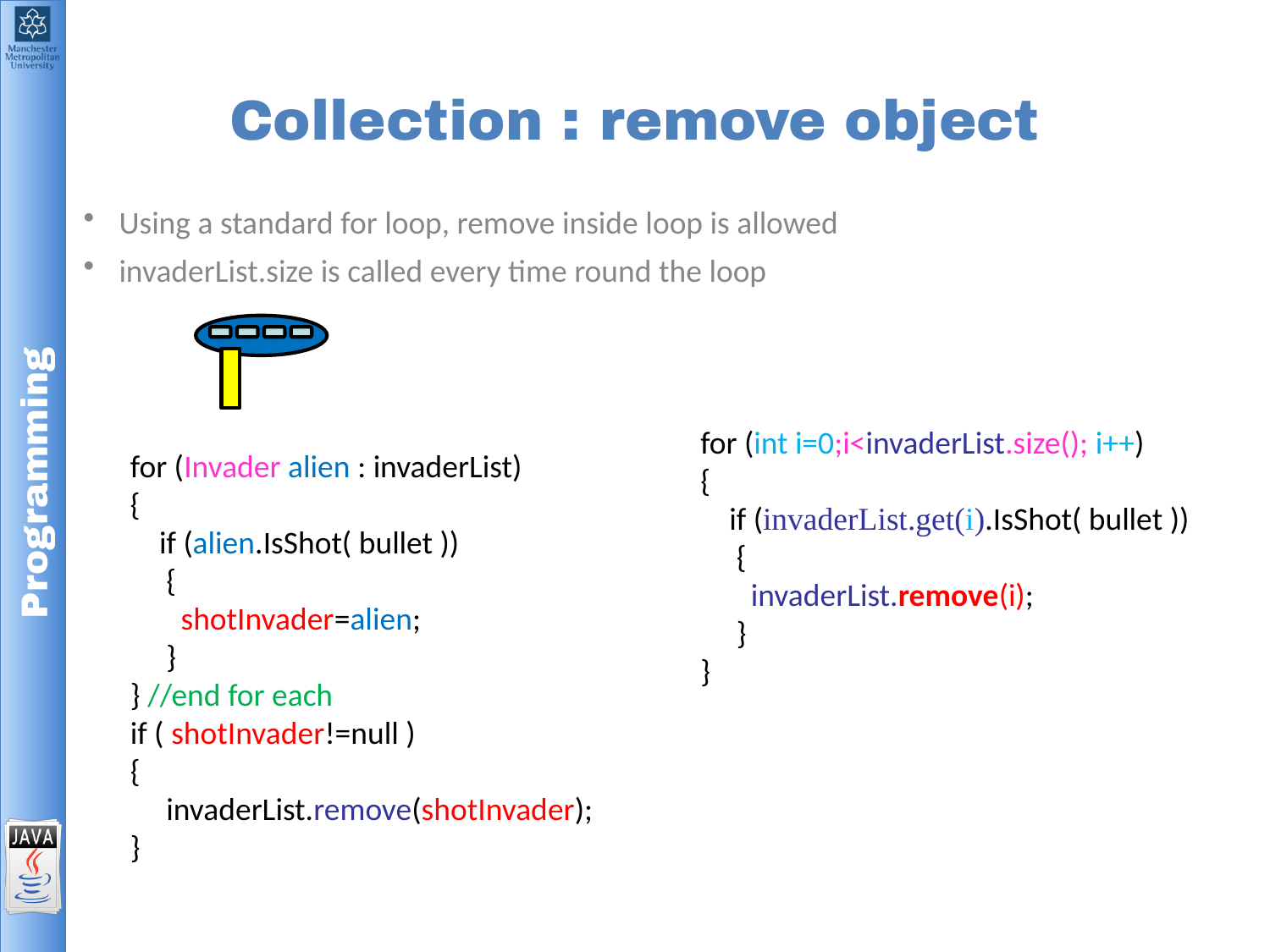

# Collection : remove object
Using a standard for loop, remove inside loop is allowed
invaderList.size is called every time round the loop

for (int i=0;i<invaderList.size(); i++)
{
    if (invaderList.get(i).IsShot( bullet ))
     {
       invaderList.remove(i);
     }
}

for (Invader alien : invaderList)
{
    if (alien.IsShot( bullet ))
     {
       shotInvader=alien;
     }
} //end for each
if ( shotInvader!=null )
{
     invaderList.remove(shotInvader);
}